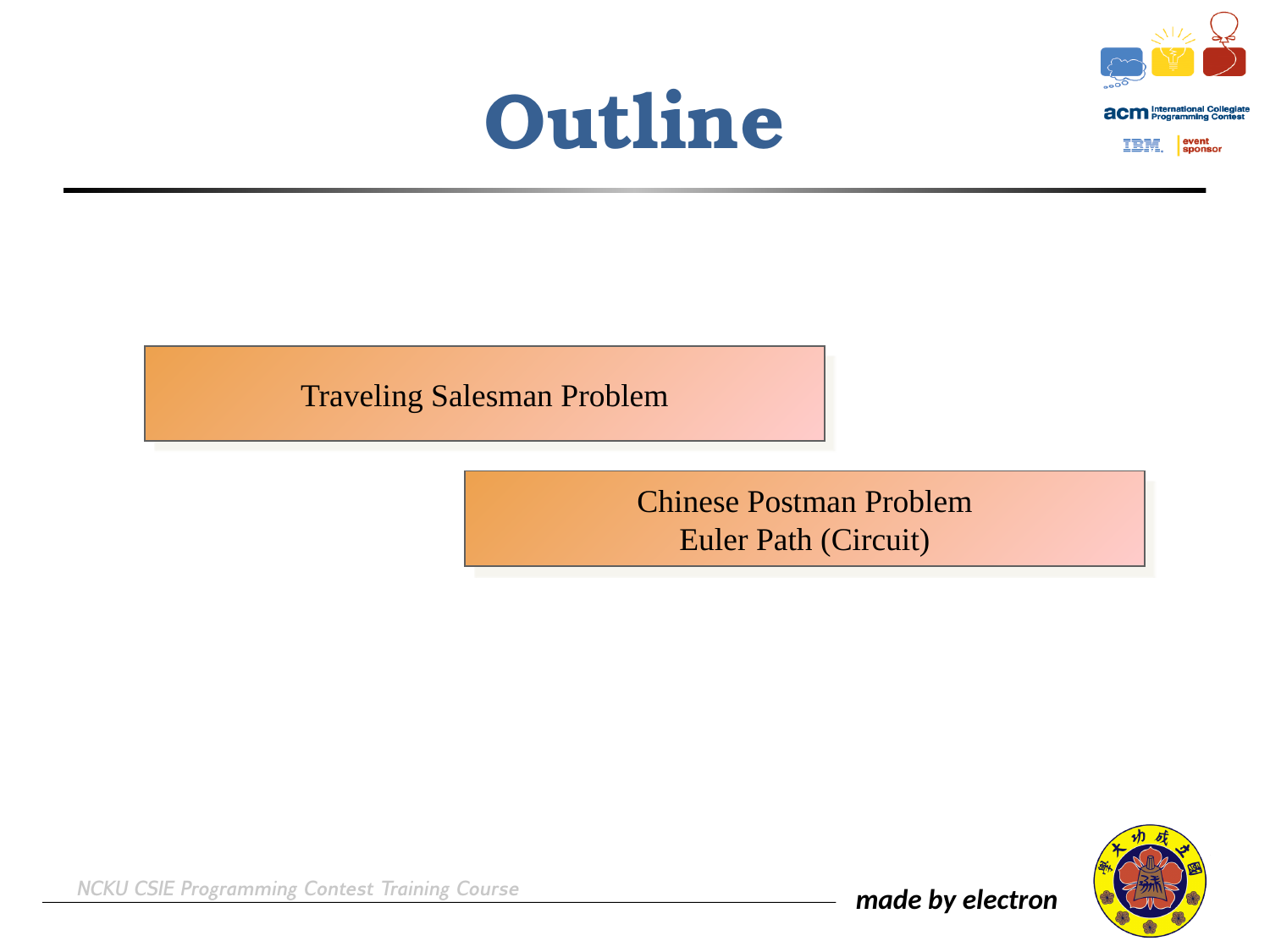

# Outline
Traveling Salesman Problem
Chinese Postman Problem
Euler Path (Circuit)
NCKU CSIE Programming Contest Training Course